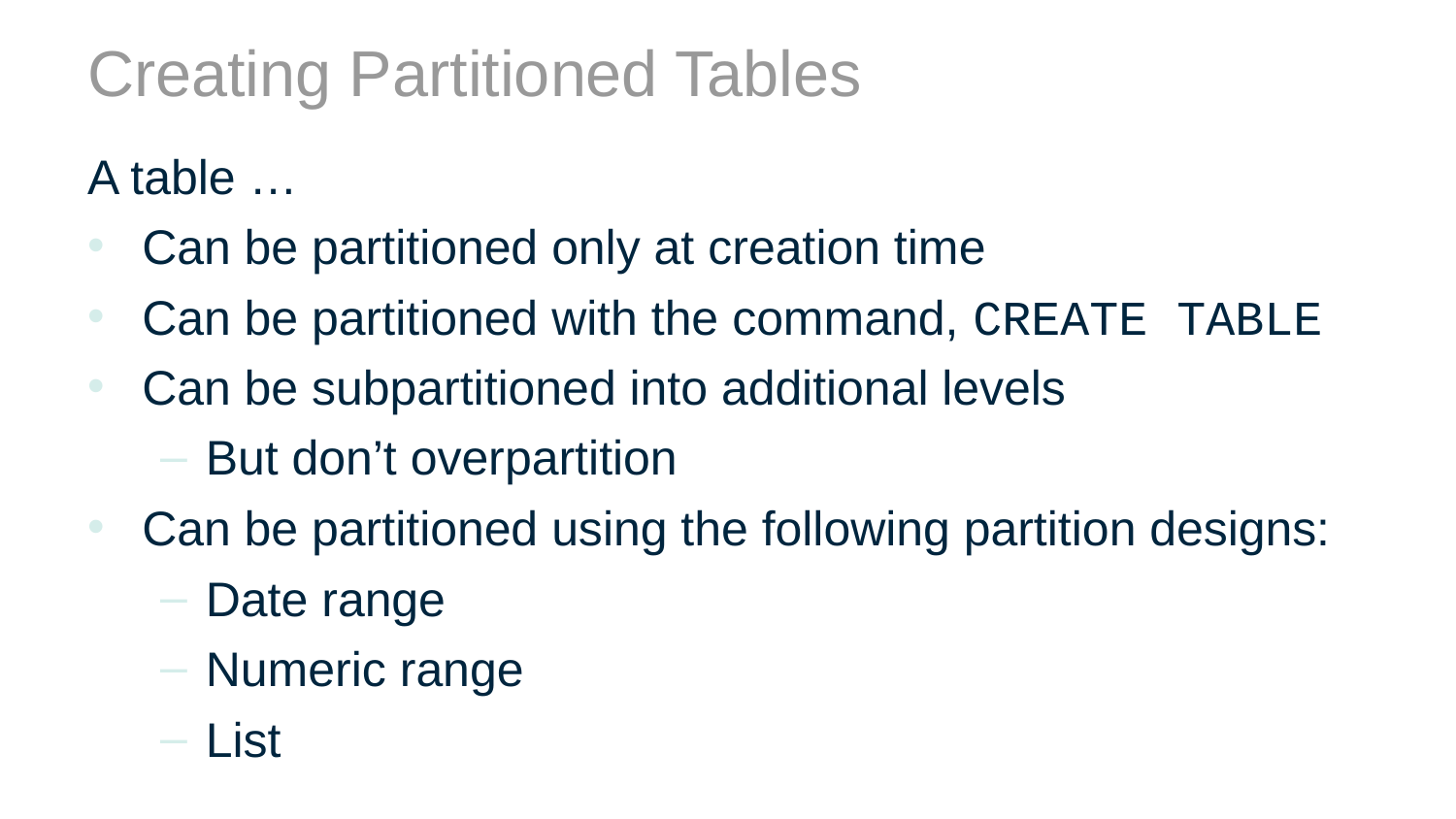

# Creating Partitioned Tables
A table …
Can be partitioned only at creation time
Can be partitioned with the command, CREATE TABLE
Can be subpartitioned into additional levels
But don’t overpartition
Can be partitioned using the following partition designs:
Date range
Numeric range
List